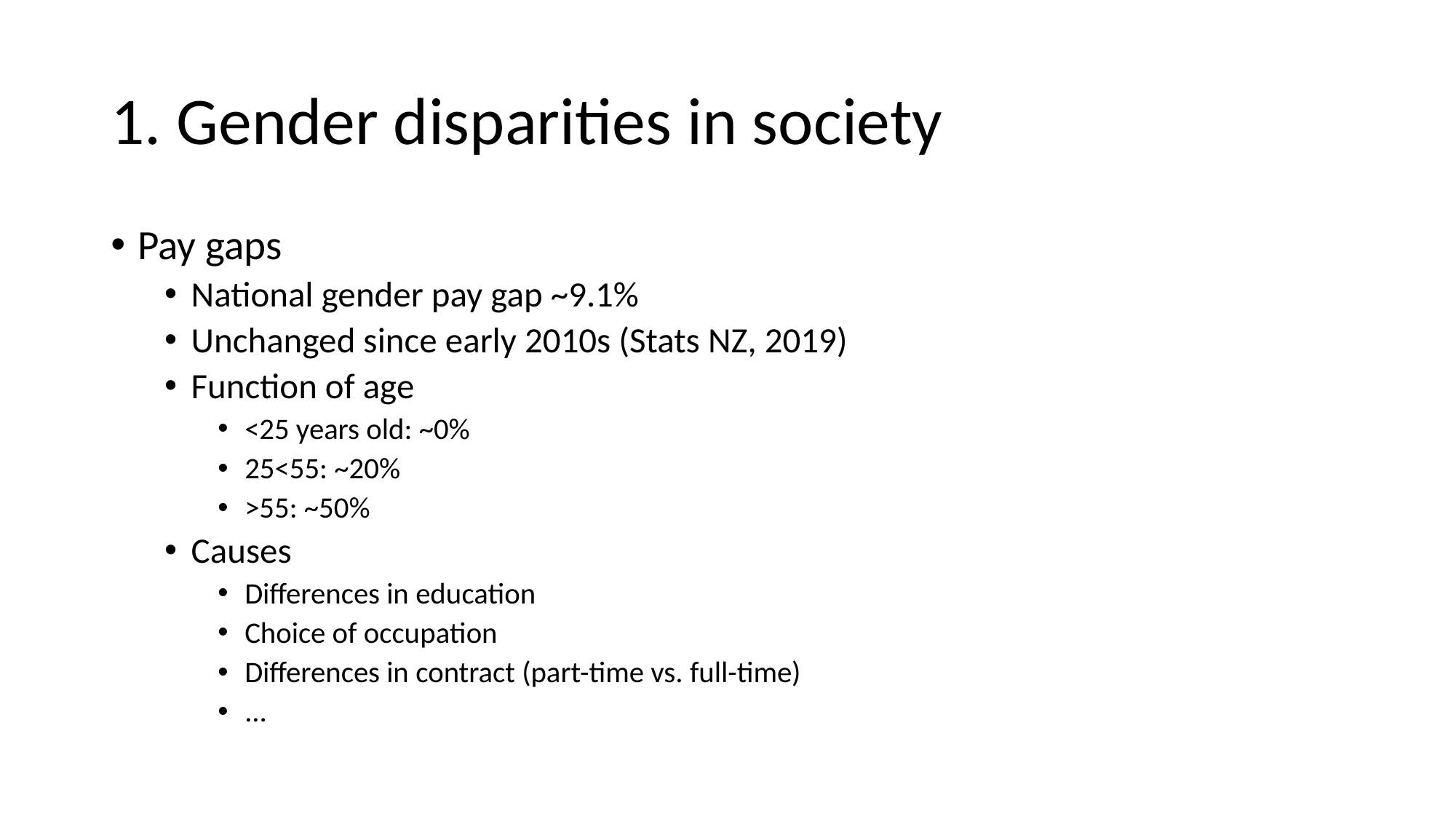

# 1. Gender disparities in society
Pay gaps
National gender pay gap ~9.1%
Unchanged since early 2010s (Stats NZ, 2019)
Function of age
<25 years old: ~0%
25<55: ~20%
>55: ~50%
Causes
Differences in education
Choice of occupation
Differences in contract (part-time vs. full-time)
...